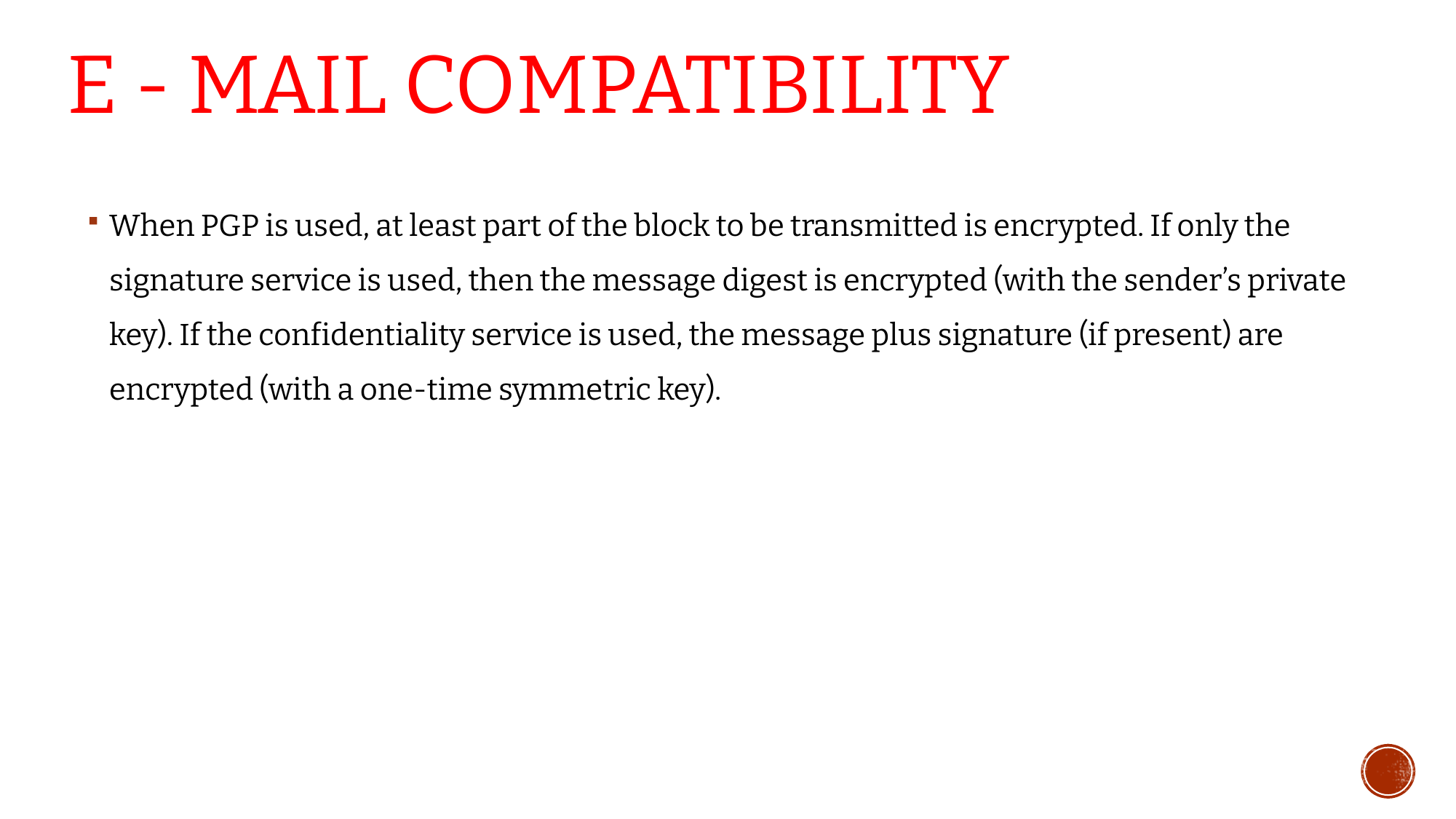

# E - MAIL COMPATIBILITY
When PGP is used, at least part of the block to be transmitted is encrypted. If only the signature service is used, then the message digest is encrypted (with the sender’s private key). If the confidentiality service is used, the message plus signature (if present) are encrypted (with a one-time symmetric key).